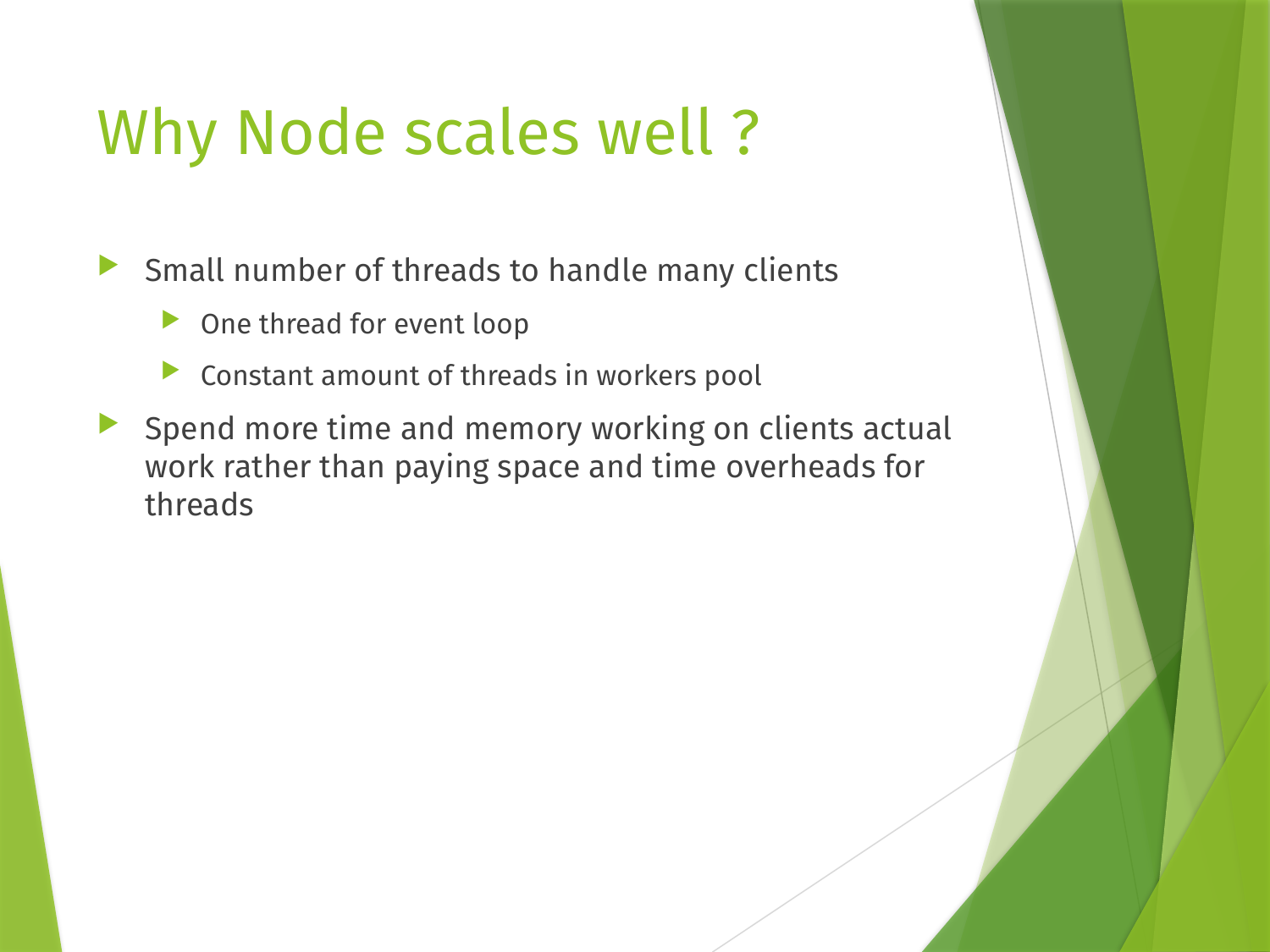

# Why Node scales well ?
Small number of threads to handle many clients
One thread for event loop
Constant amount of threads in workers pool
Spend more time and memory working on clients actual work rather than paying space and time overheads for threads